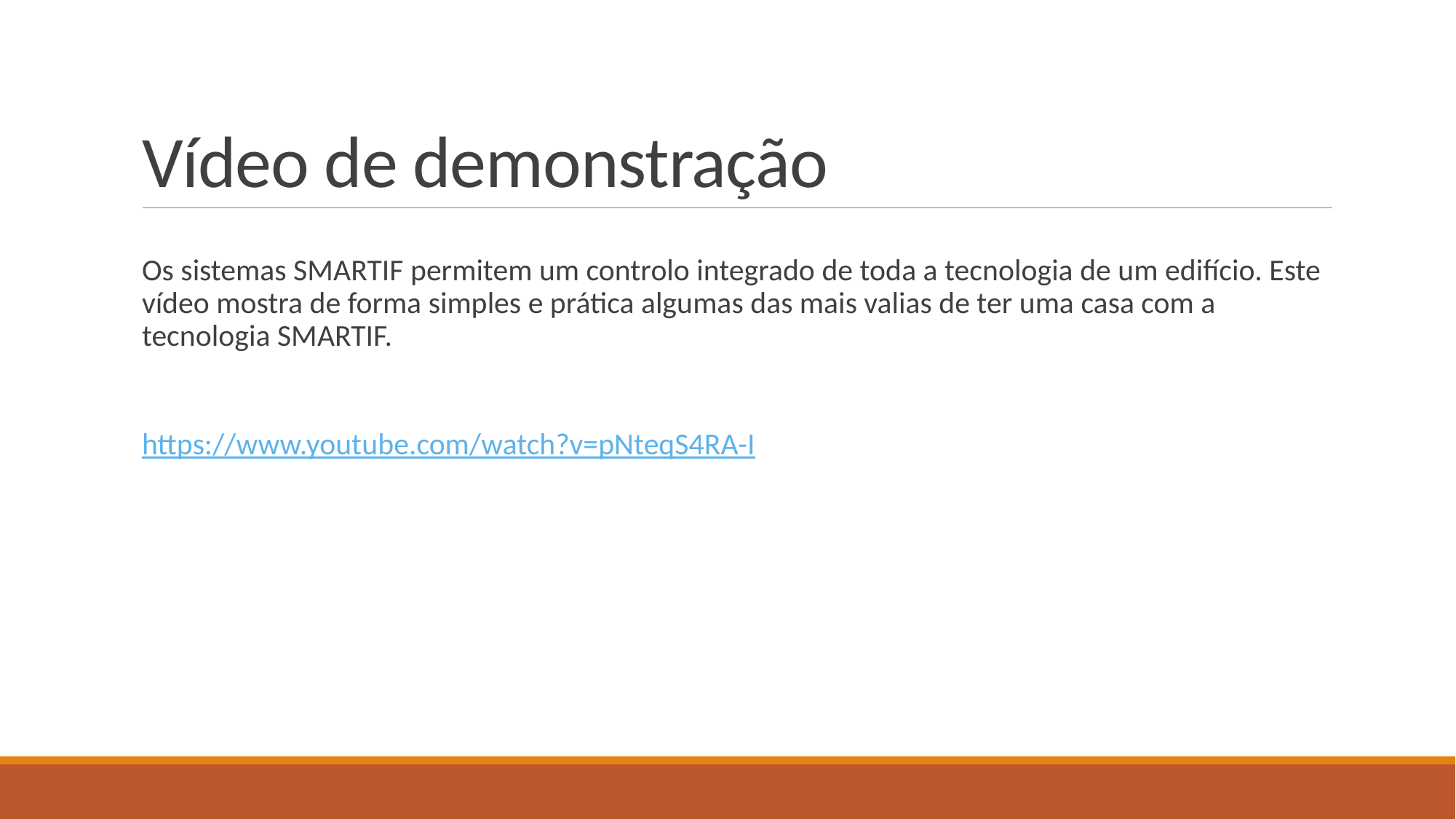

# Vídeo de demonstração
Os sistemas SMARTIF permitem um controlo integrado de toda a tecnologia de um edifício. Este vídeo mostra de forma simples e prática algumas das mais valias de ter uma casa com a tecnologia SMARTIF.

https://www.youtube.com/watch?v=pNteqS4RA-I